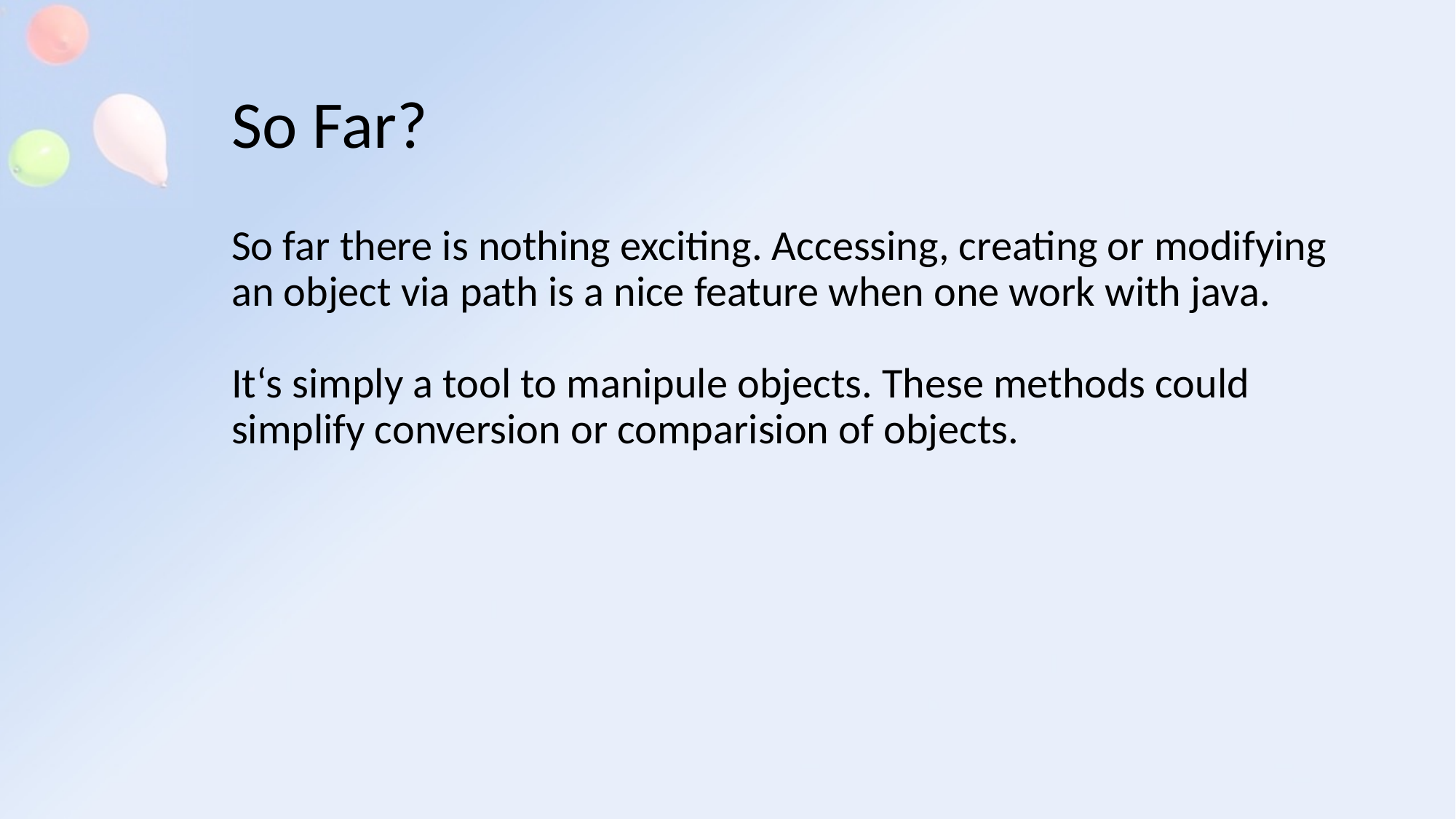

# So Far?
So far there is nothing exciting. Accessing, creating or modifying an object via path is a nice feature when one work with java.
It‘s simply a tool to manipule objects. These methods could simplify conversion or comparision of objects.